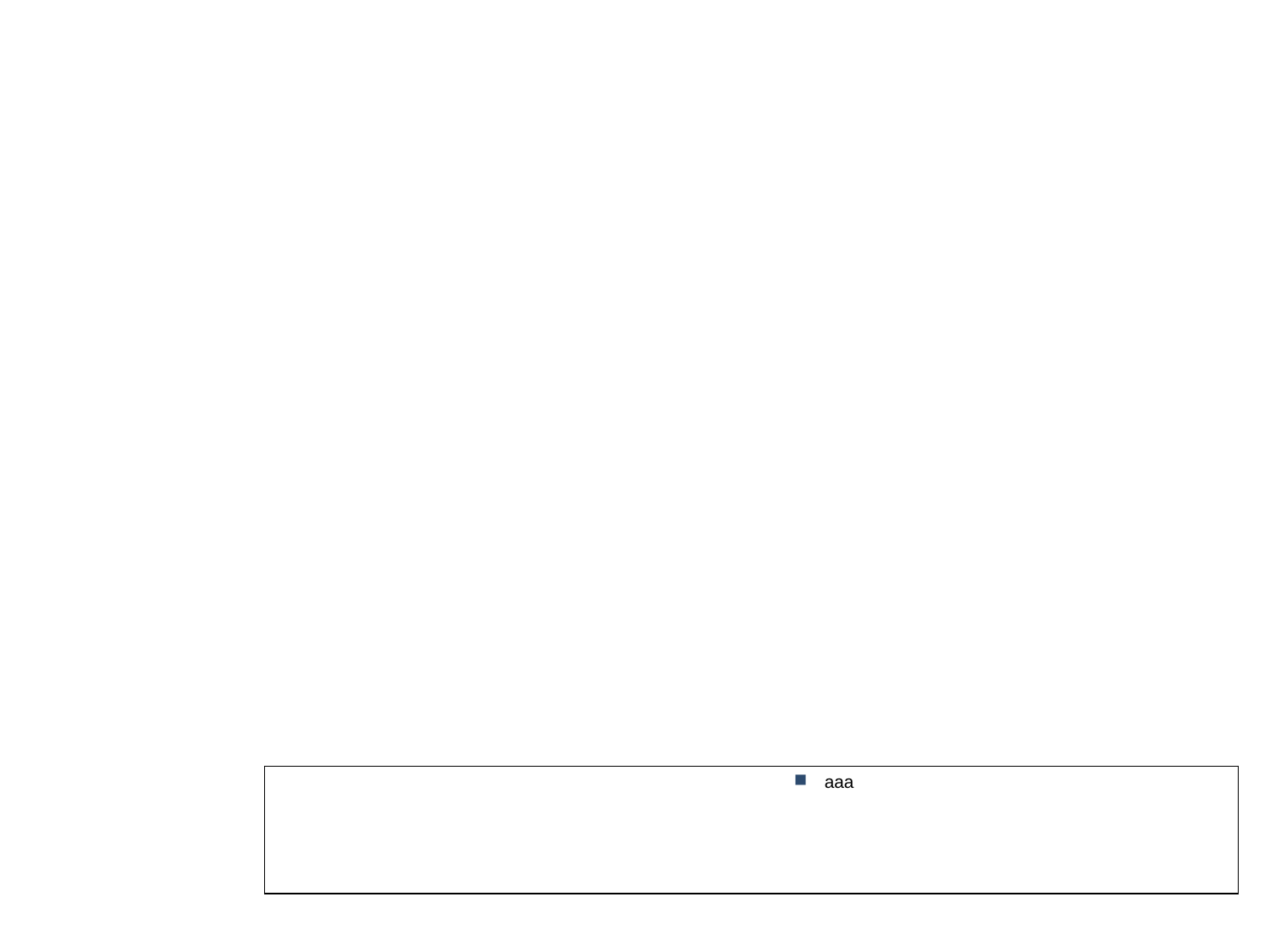

|  | aaa |  |
| --- | --- | --- |